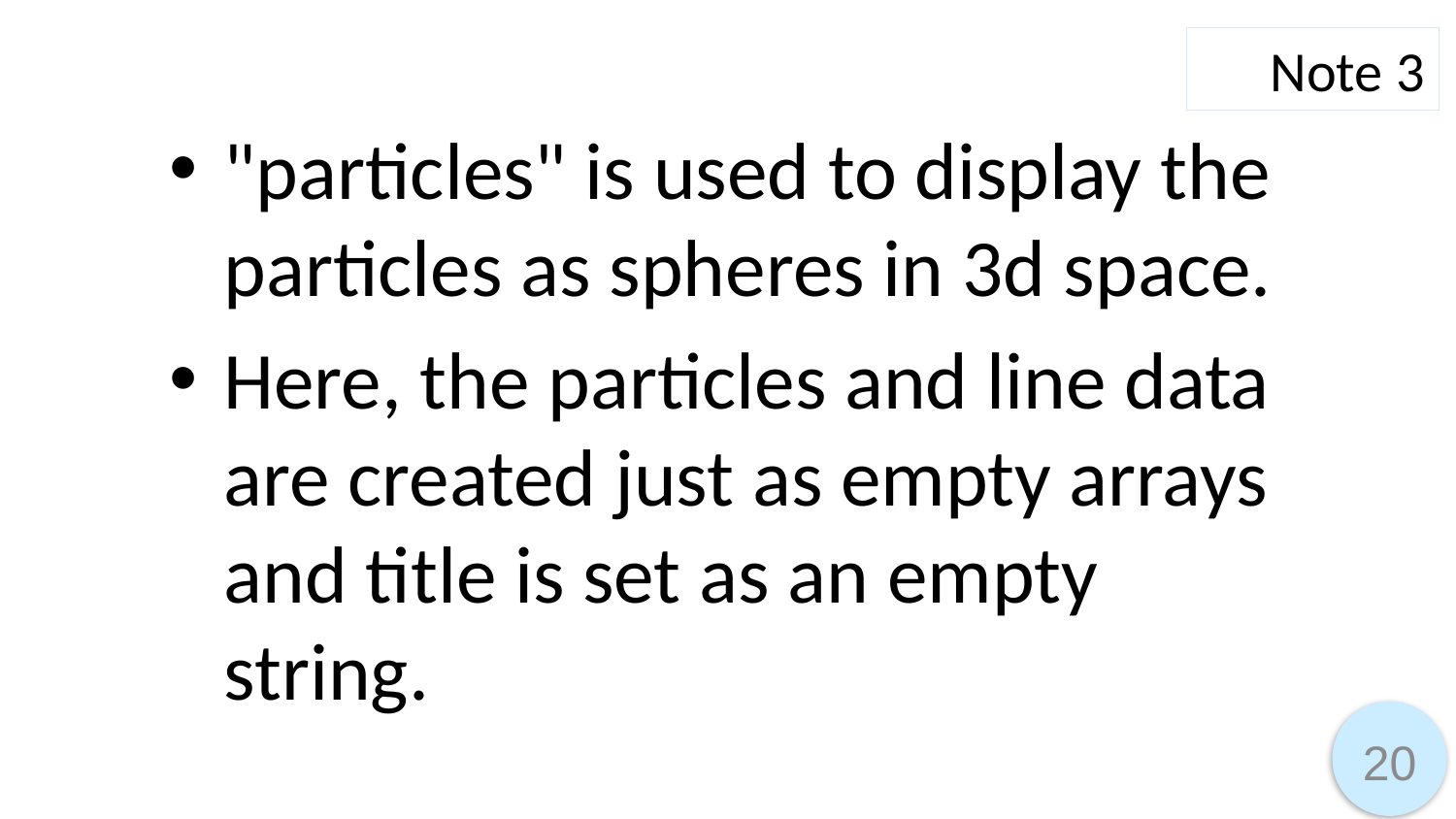

Note 3
"particles" is used to display the particles as spheres in 3d space.
Here, the particles and line data are created just as empty arrays and title is set as an empty string.
20